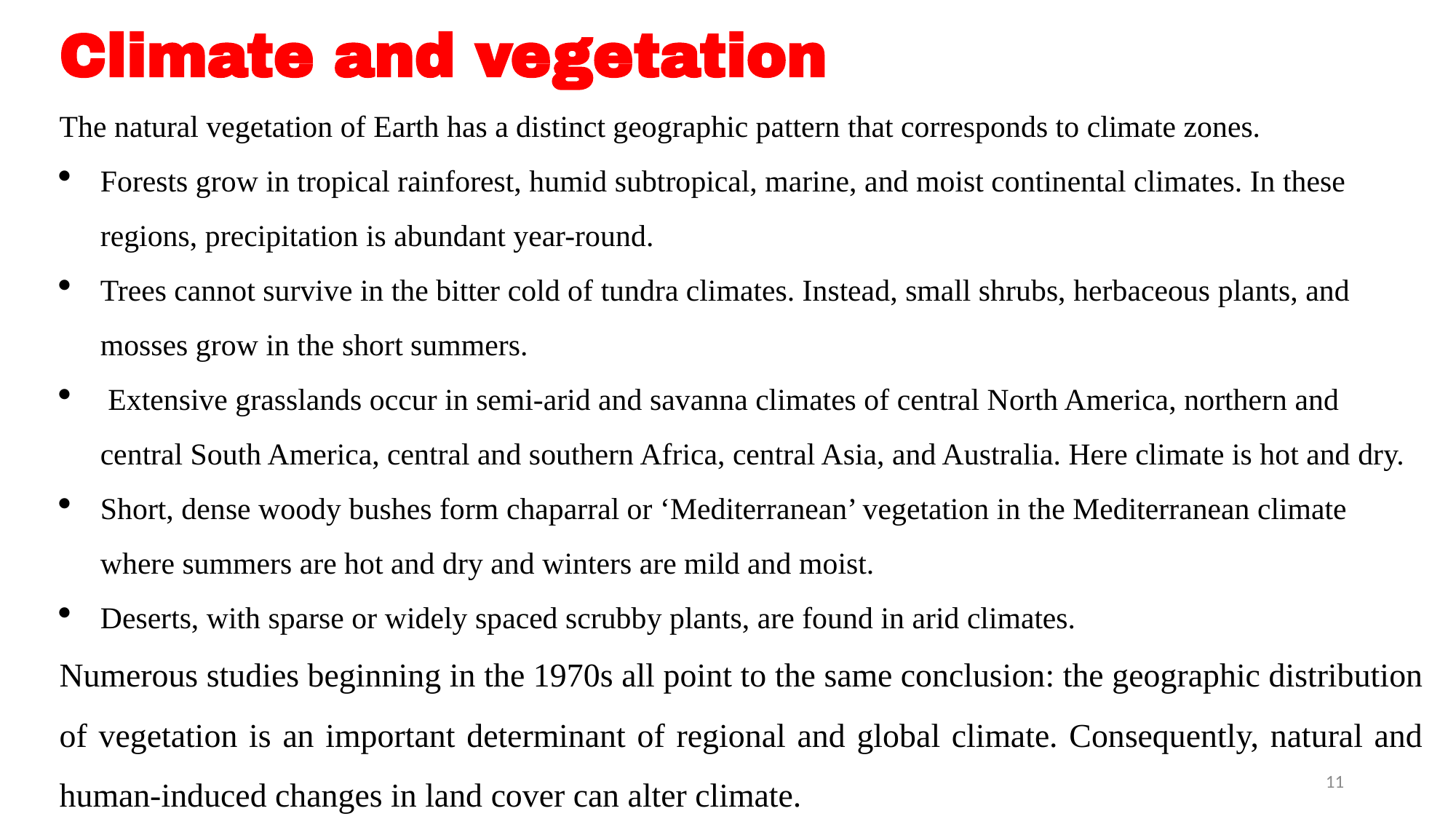

Climate and vegetation
The natural vegetation of Earth has a distinct geographic pattern that corresponds to climate zones.
Forests grow in tropical rainforest, humid subtropical, marine, and moist continental climates. In these regions, precipitation is abundant year-round.
Trees cannot survive in the bitter cold of tundra climates. Instead, small shrubs, herbaceous plants, and mosses grow in the short summers.
 Extensive grasslands occur in semi-arid and savanna climates of central North America, northern and central South America, central and southern Africa, central Asia, and Australia. Here climate is hot and dry.
Short, dense woody bushes form chaparral or ‘Mediterranean’ vegetation in the Mediterranean climate where summers are hot and dry and winters are mild and moist.
Deserts, with sparse or widely spaced scrubby plants, are found in arid climates.
Numerous studies beginning in the 1970s all point to the same conclusion: the geographic distribution of vegetation is an important determinant of regional and global climate. Consequently, natural and human-induced changes in land cover can alter climate.
11